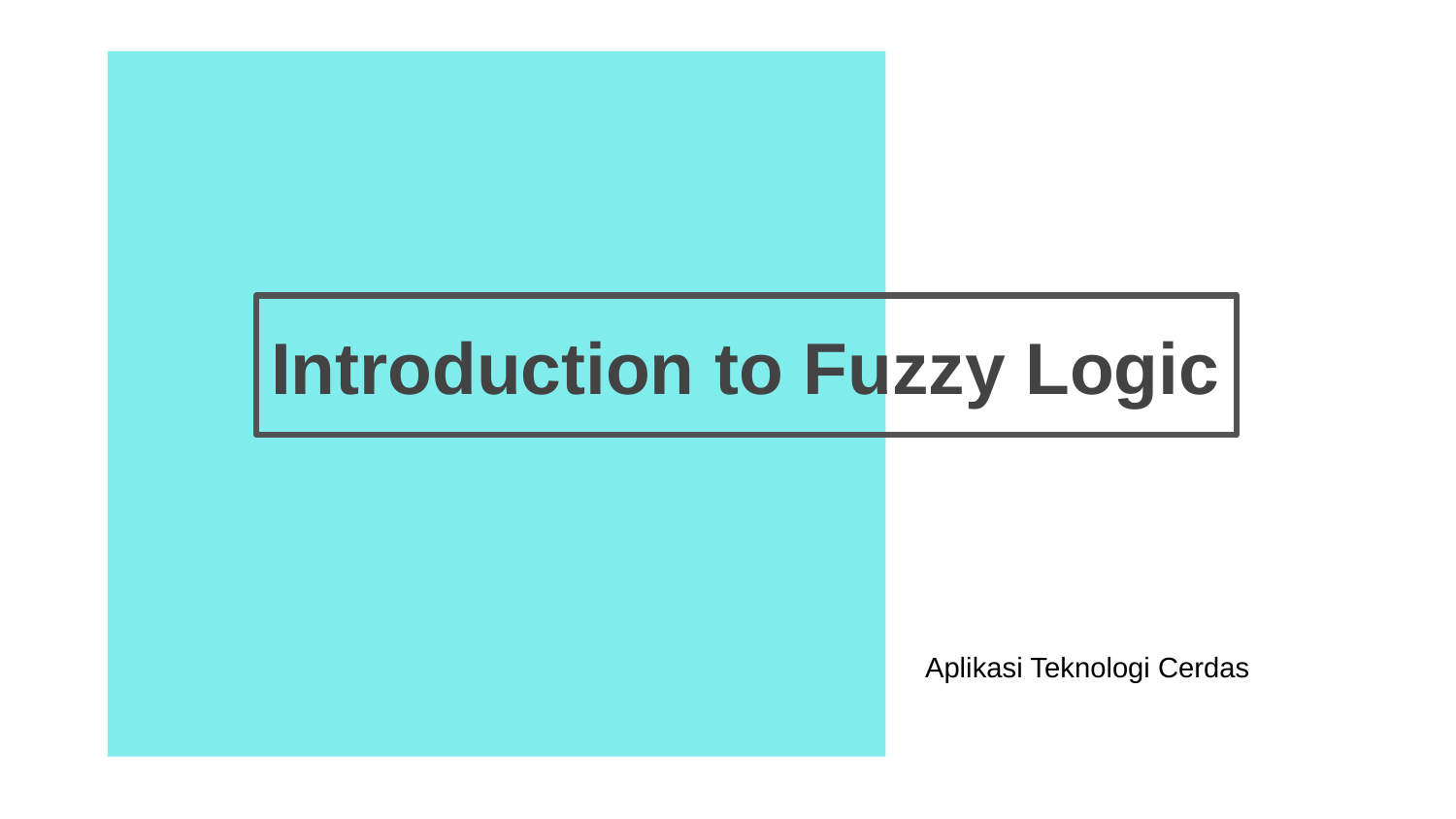

# Introduction to Fuzzy Logic
Aplikasi Teknologi Cerdas